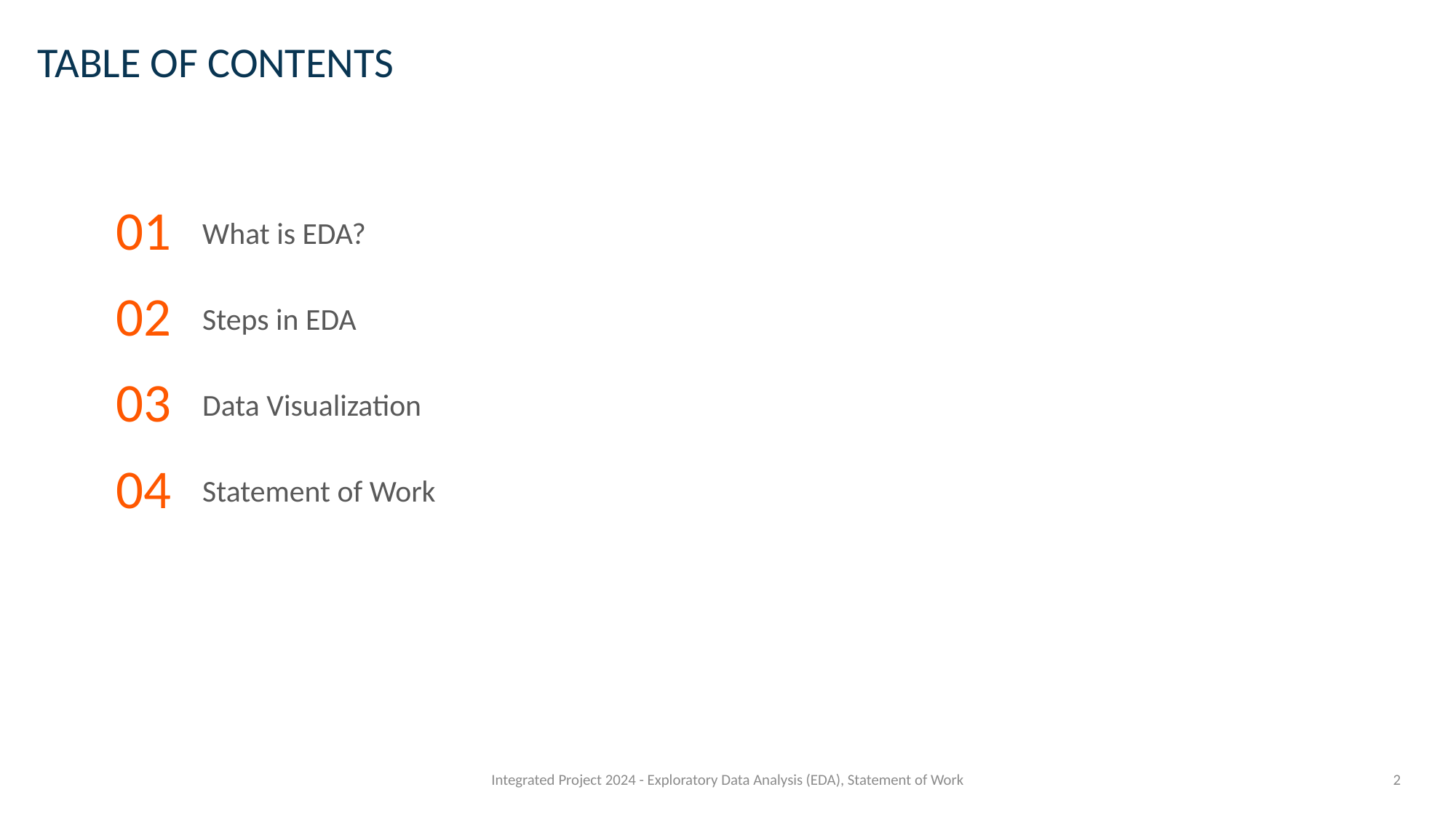

# TABLE OF CONTENTS
| 01 | What is EDA? |  |
| --- | --- | --- |
| 02 | Steps in EDA |  |
| 03 | Data Visualization |  |
| 04 | Statement of Work |  |
|  |  |  |
Integrated Project 2024 - Exploratory Data Analysis (EDA), Statement of Work
2